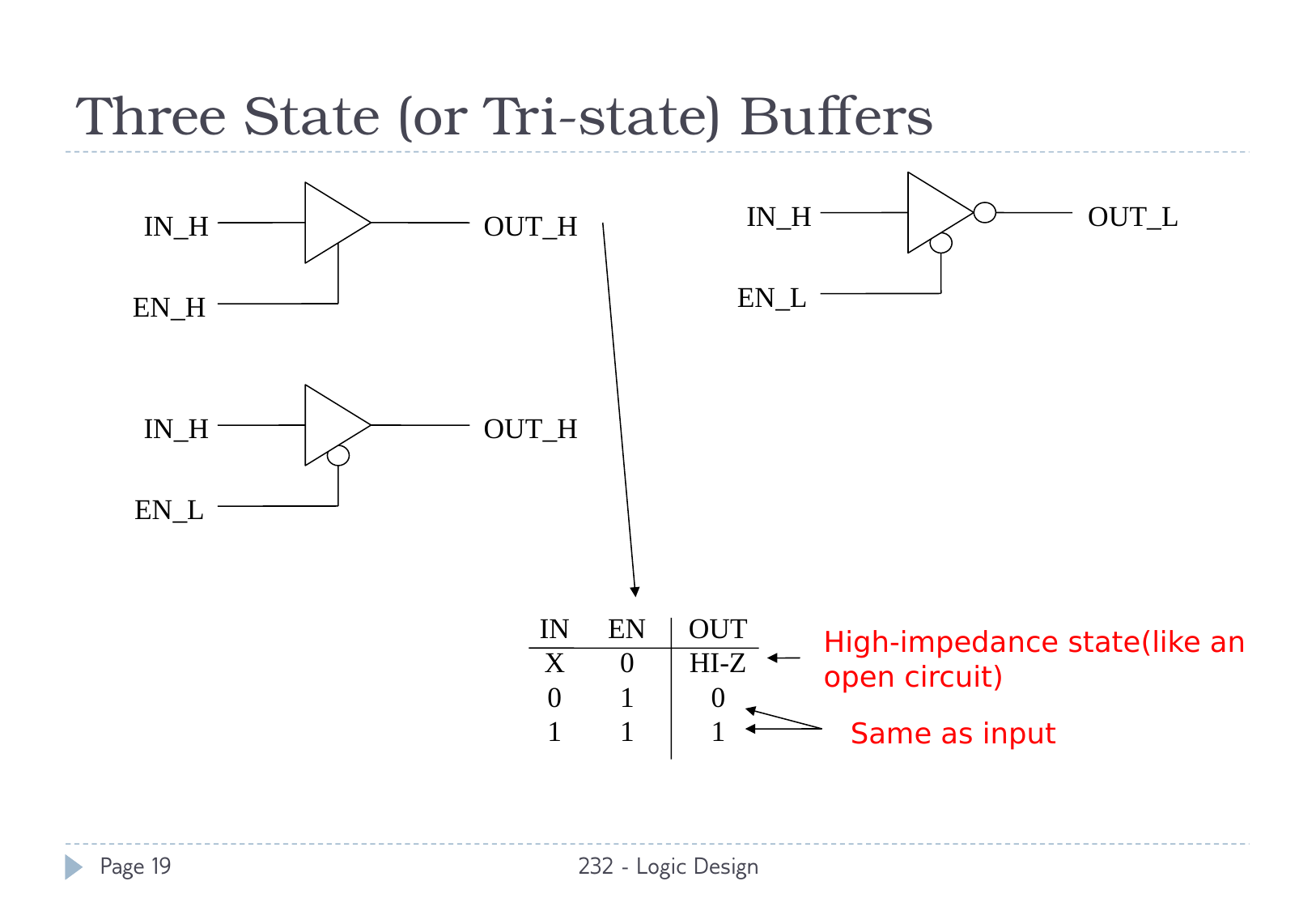

Three State (or Tri-state) Buffers

IN_H
OUT_L

EN_L

IN_H
OUT_H

EN_H

IN_H
OUT_H

EN_L

IN
X
0
1
EN
0
1
1
OUT
HI-Z
0
1

High-impedance state(like an open circuit)

Same as input

Page 19
232 - Logic Design